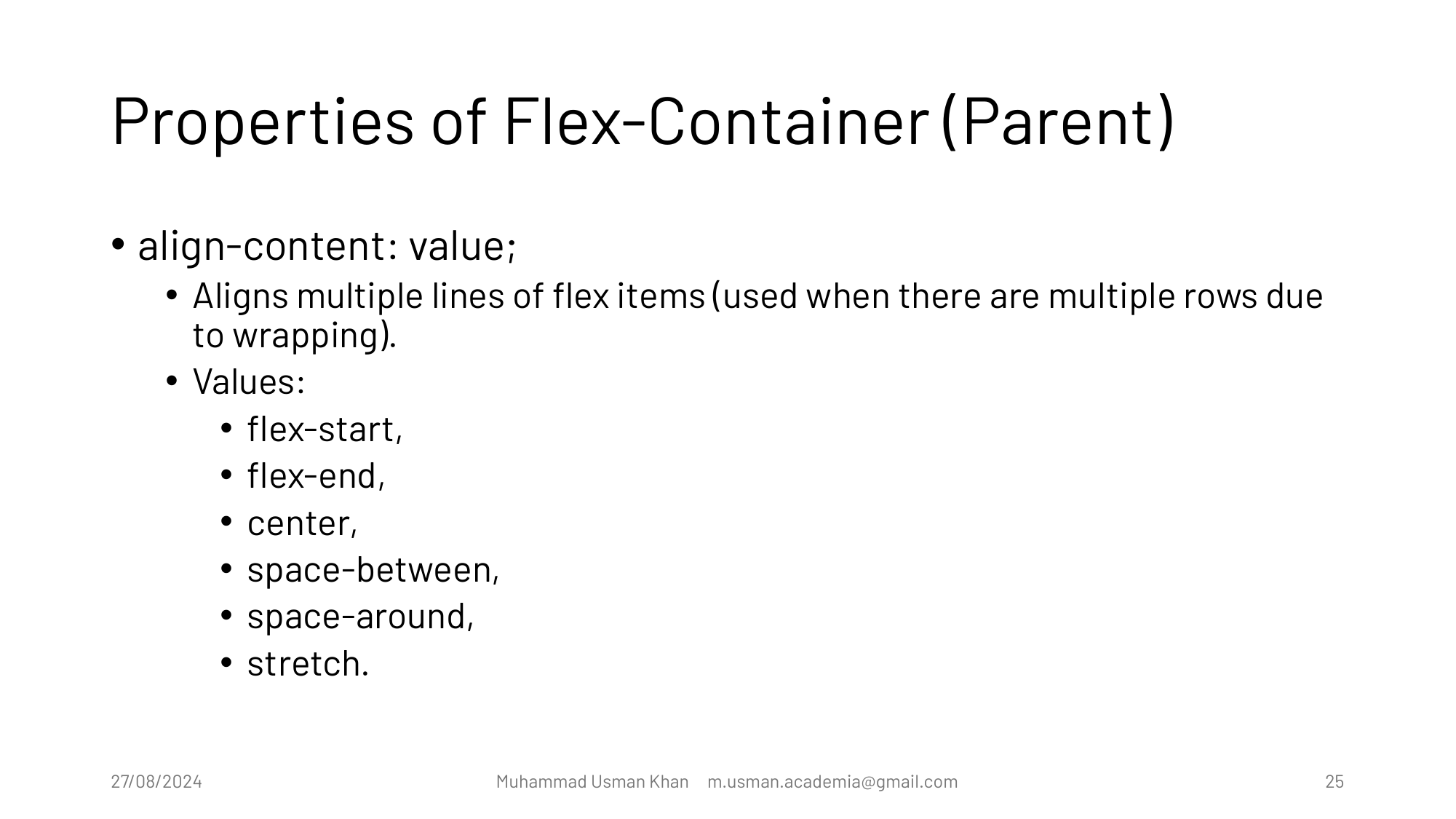

# Properties of Flex-Container (Parent)
align-content: value;
Aligns multiple lines of flex items (used when there are multiple rows due to wrapping).
Values:
flex-start,
flex-end,
center,
space-between,
space-around,
stretch.
27/08/2024
Muhammad Usman Khan     m.usman.academia@gmail.com
25